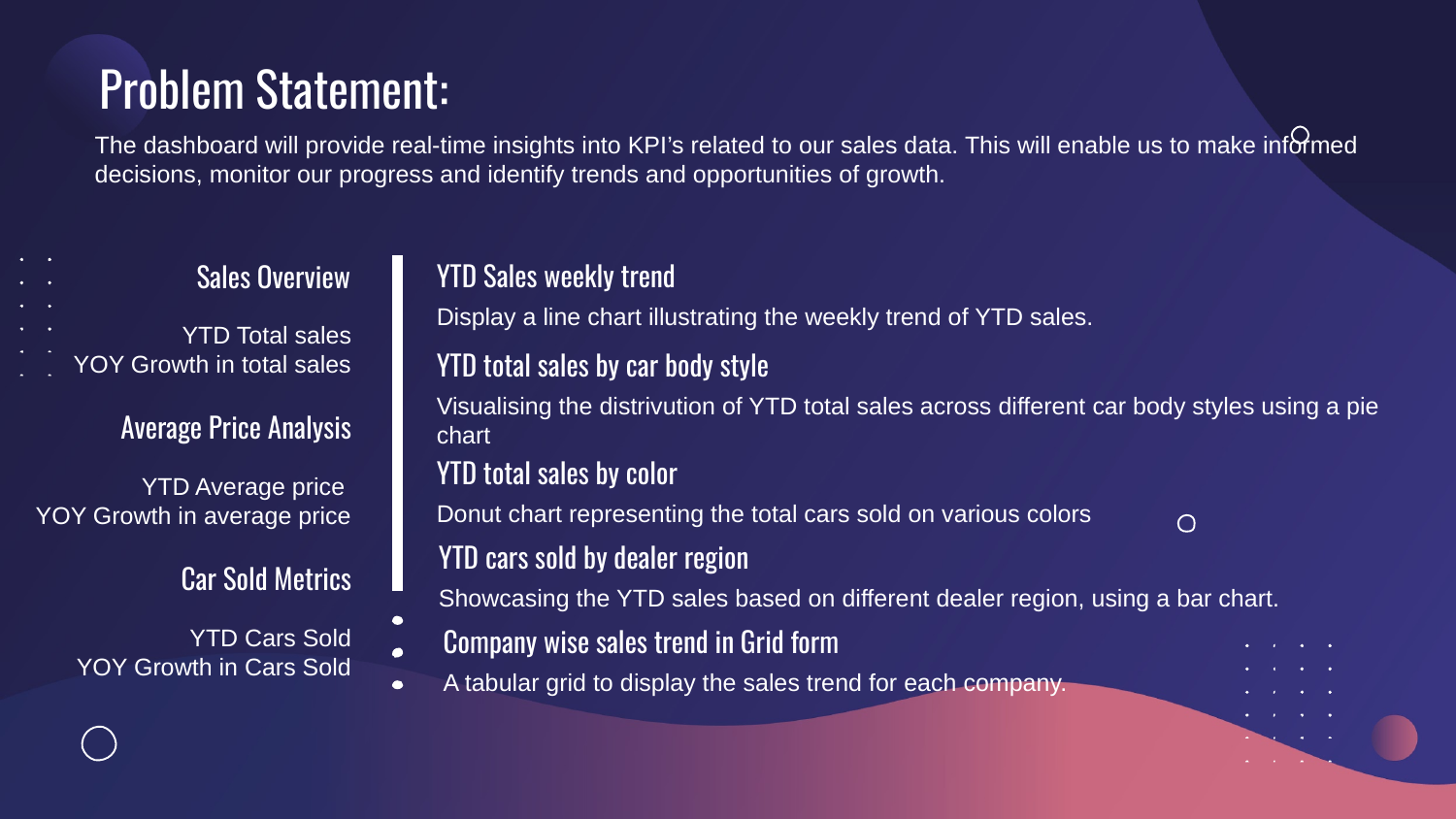

# Problem Statement:
The dashboard will provide real-time insights into KPI’s related to our sales data. This will enable us to make informed decisions, monitor our progress and identify trends and opportunities of growth.

YTD Sales weekly trend
Sales Overview

Display a line chart illustrating the weekly trend of YTD sales.
YTD Total sales
YOY Growth in total sales
YTD total sales by car body style
Visualising the distrivution of YTD total sales across different car body styles using a pie chart
Average Price Analysis
YTD total sales by color
YTD Average price
YOY Growth in average price
Donut chart representing the total cars sold on various colors

YTD cars sold by dealer region
Car Sold Metrics
Showcasing the YTD sales based on different dealer region, using a bar chart.

YTD Cars Sold
YOY Growth in Cars Sold
Company wise sales trend in Grid form

A tabular grid to display the sales trend for each company.